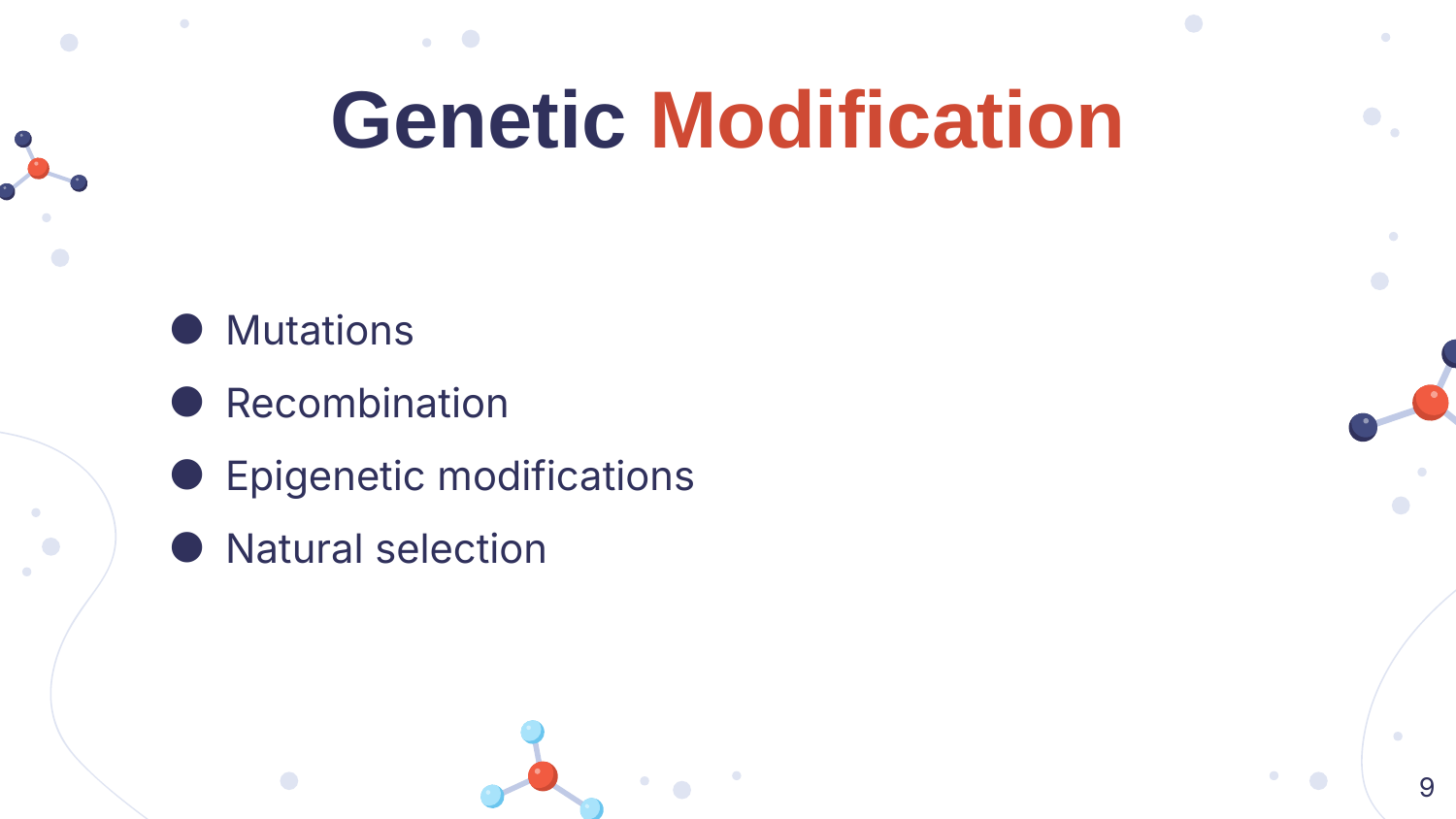

# Genetic Modification

Mutations
Recombination
Epigenetic modifications
Natural selection
9